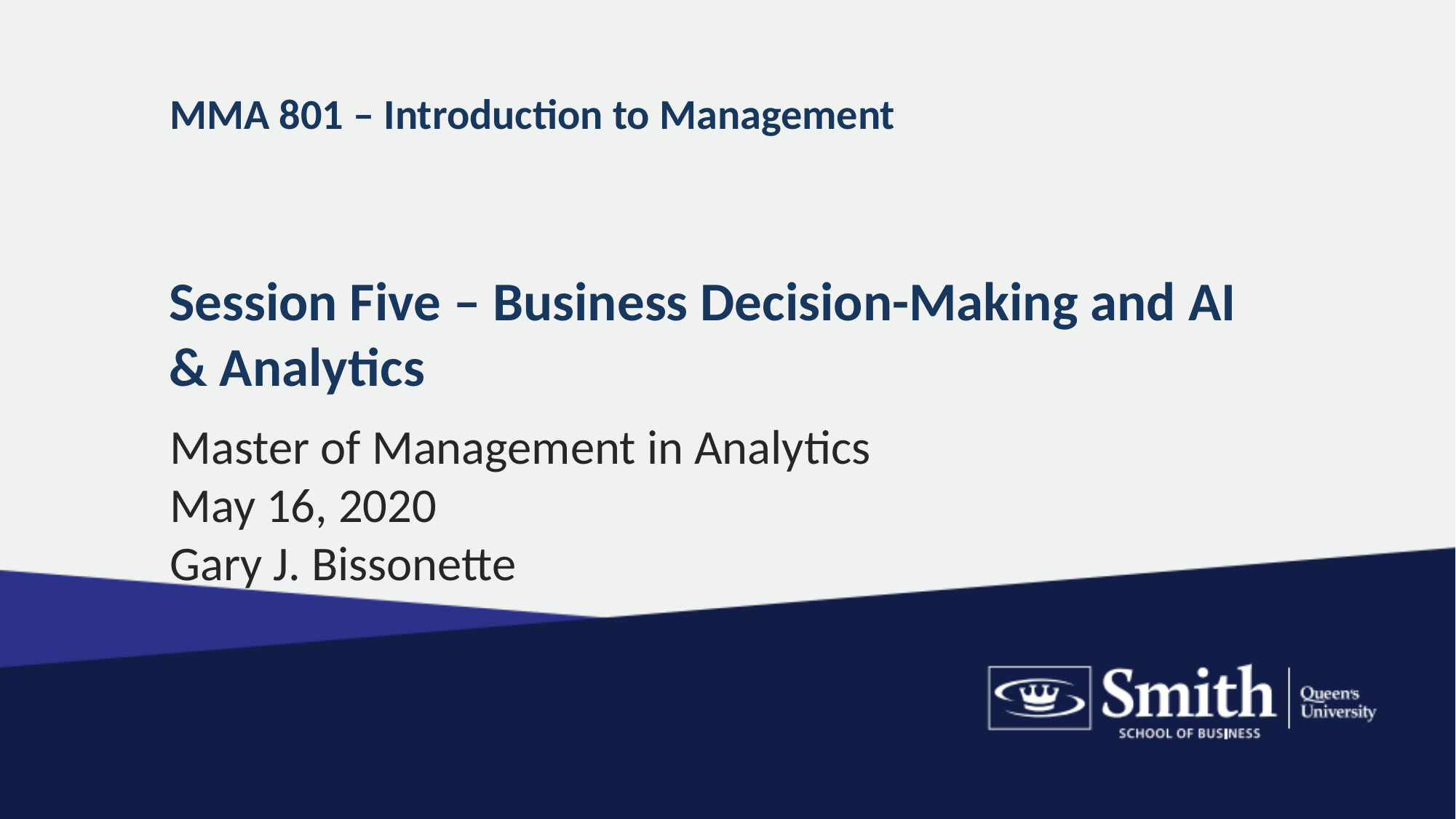

MMA 801 – Introduction to Management
Session Five – Business Decision-Making and AI & Analytics
Master of Management in Analytics
May 16, 2020
Gary J. Bissonette